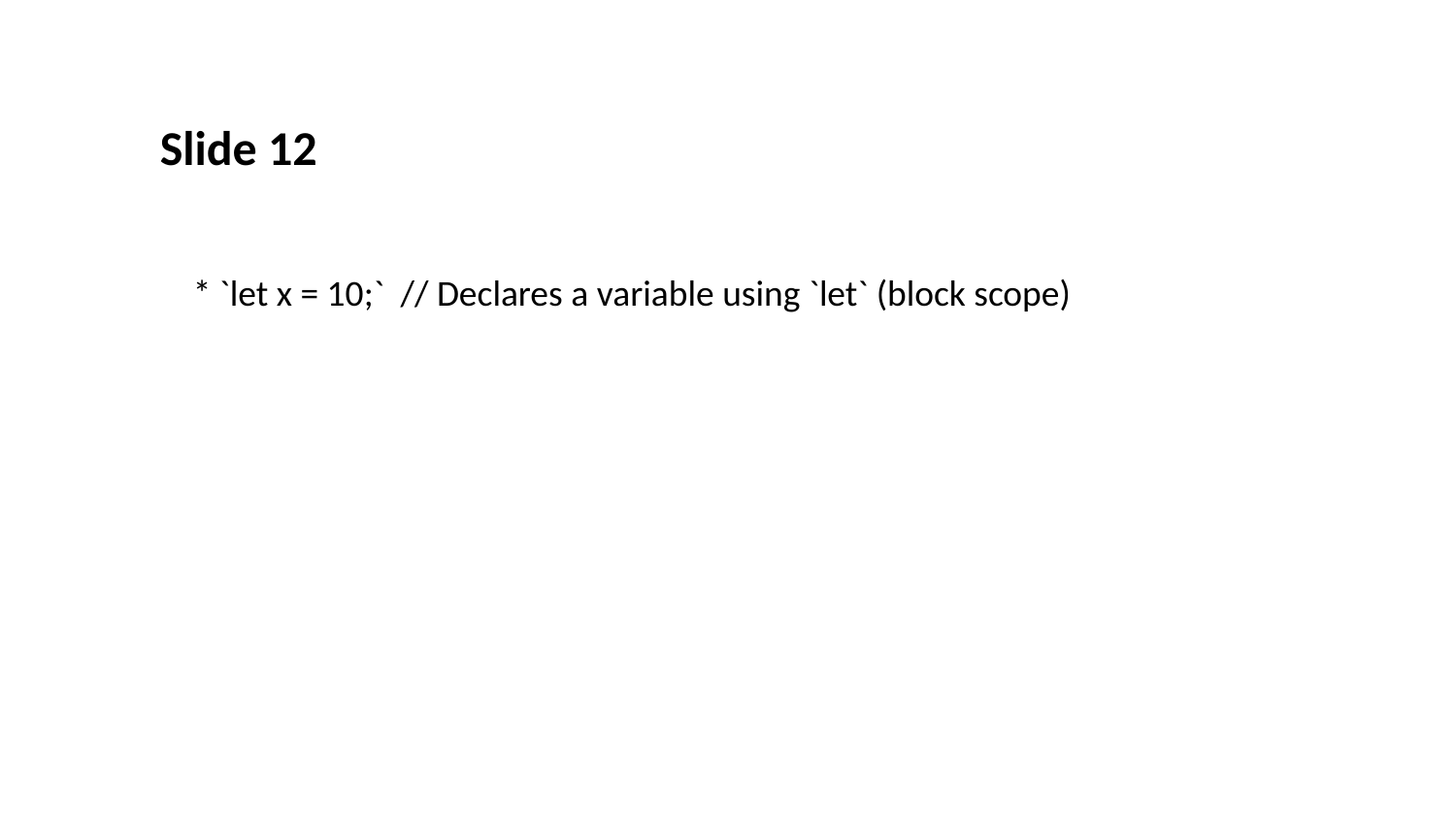

Slide 12
    * `let x = 10;`  // Declares a variable using `let` (block scope)